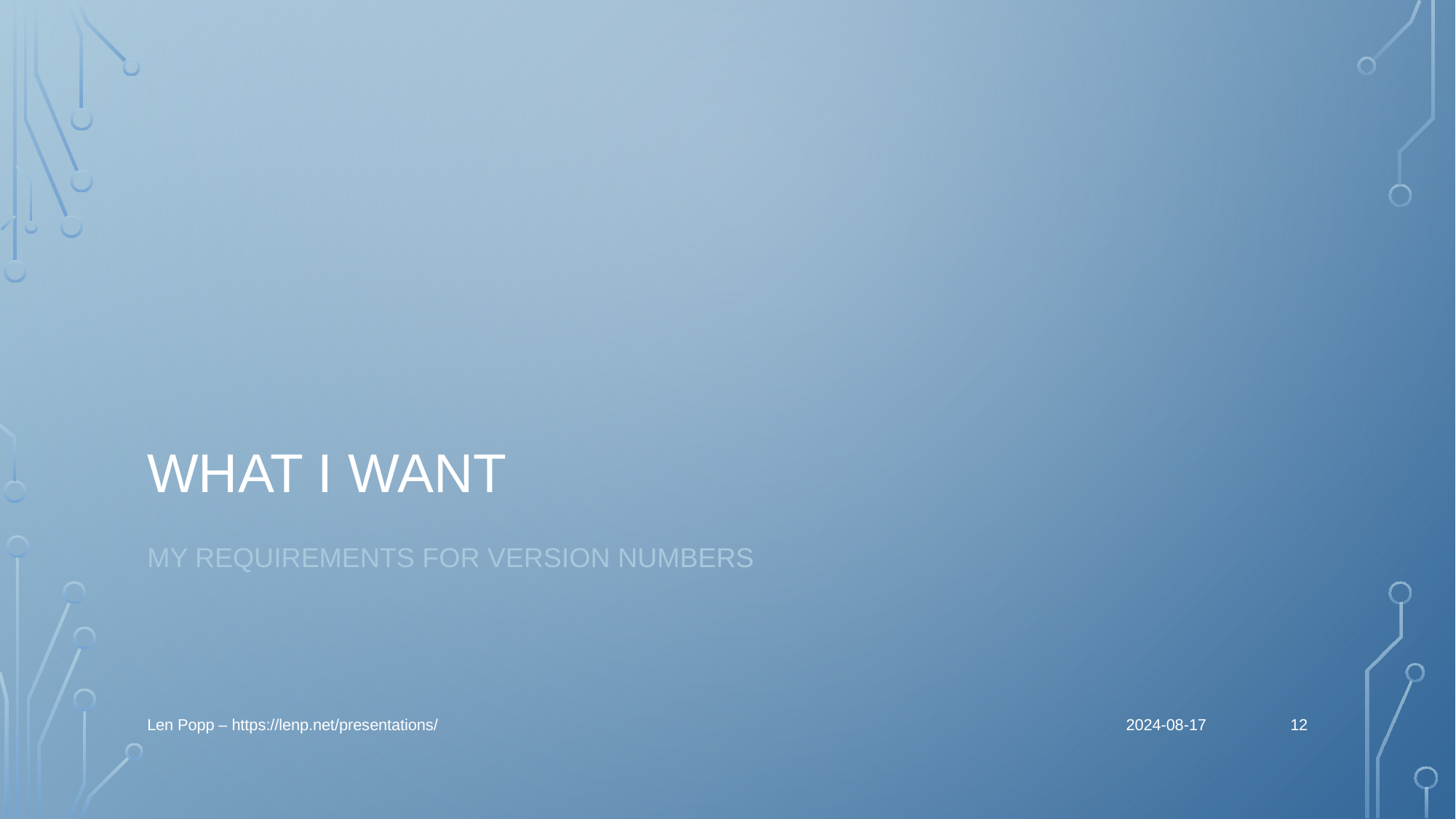

# What I Want
My requirements for version numbers
12
Len Popp – https://lenp.net/presentations/
2024-08-17